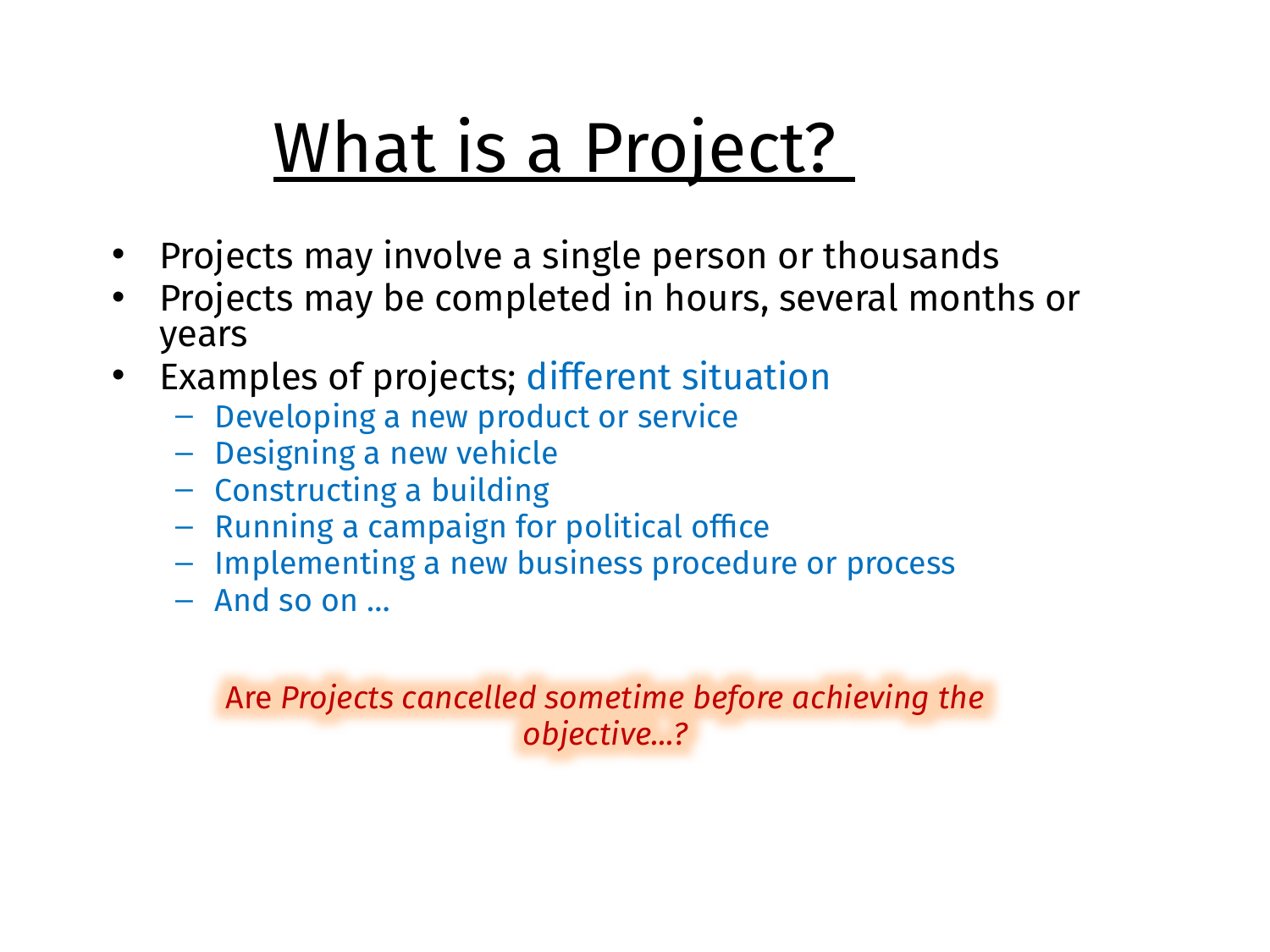

# What is a Project?
Projects may involve a single person or thousands
Projects may be completed in hours, several months or years
Examples of projects; different situation
Developing a new product or service
Designing a new vehicle
Constructing a building
Running a campaign for political office
Implementing a new business procedure or process
And so on …
Are Projects cancelled sometime before achieving the objective...?